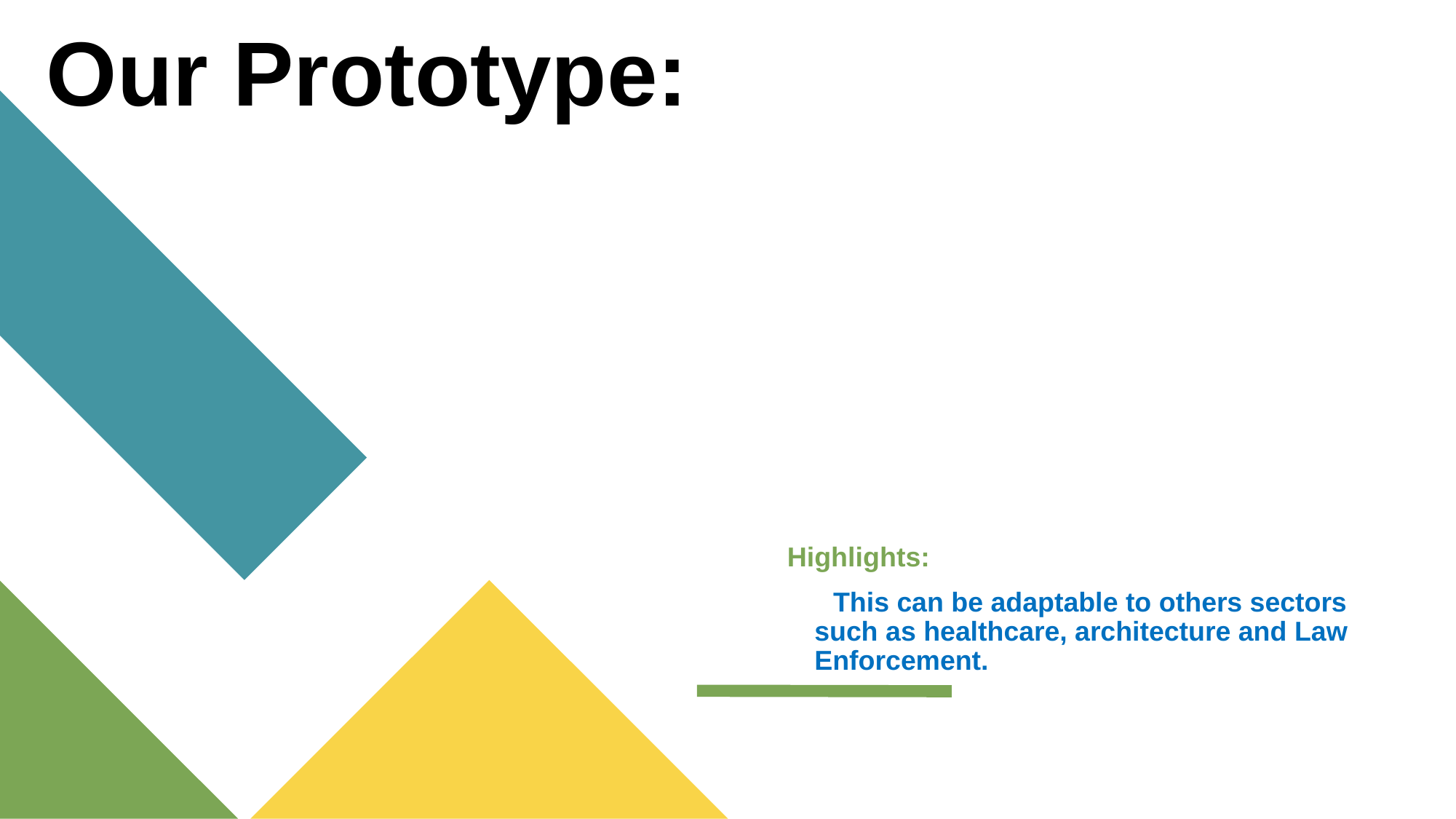

# Our Prototype:
Highlights:
      This can be adaptable to others sectors such as healthcare, architecture and Law Enforcement.